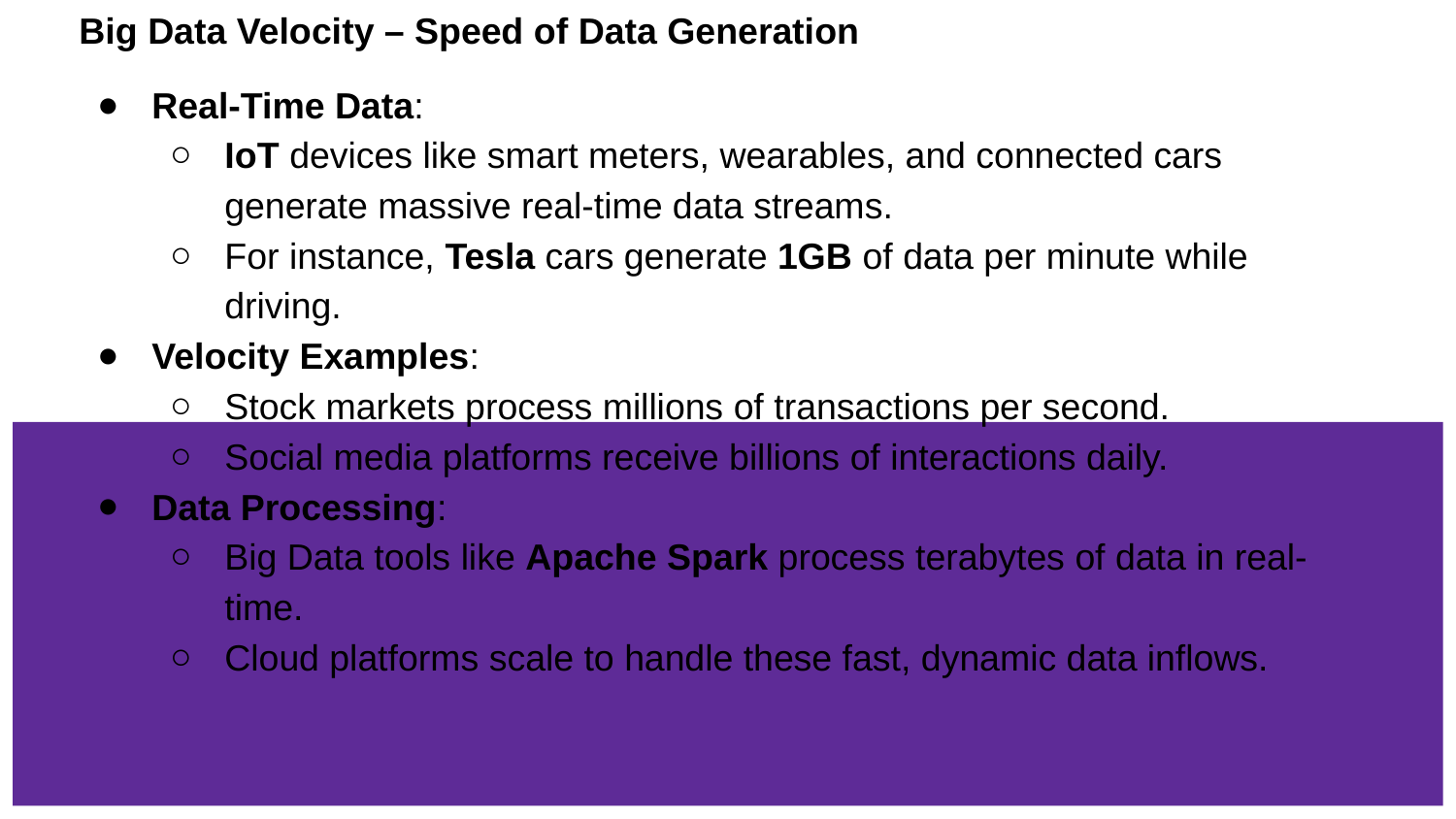

# Big Data Velocity – Speed of Data Generation
Real-Time Data:
IoT devices like smart meters, wearables, and connected cars generate massive real-time data streams.
For instance, Tesla cars generate 1GB of data per minute while driving.
Velocity Examples:
Stock markets process millions of transactions per second.
Social media platforms receive billions of interactions daily.
Data Processing:
Big Data tools like Apache Spark process terabytes of data in real-time.
Cloud platforms scale to handle these fast, dynamic data inflows.